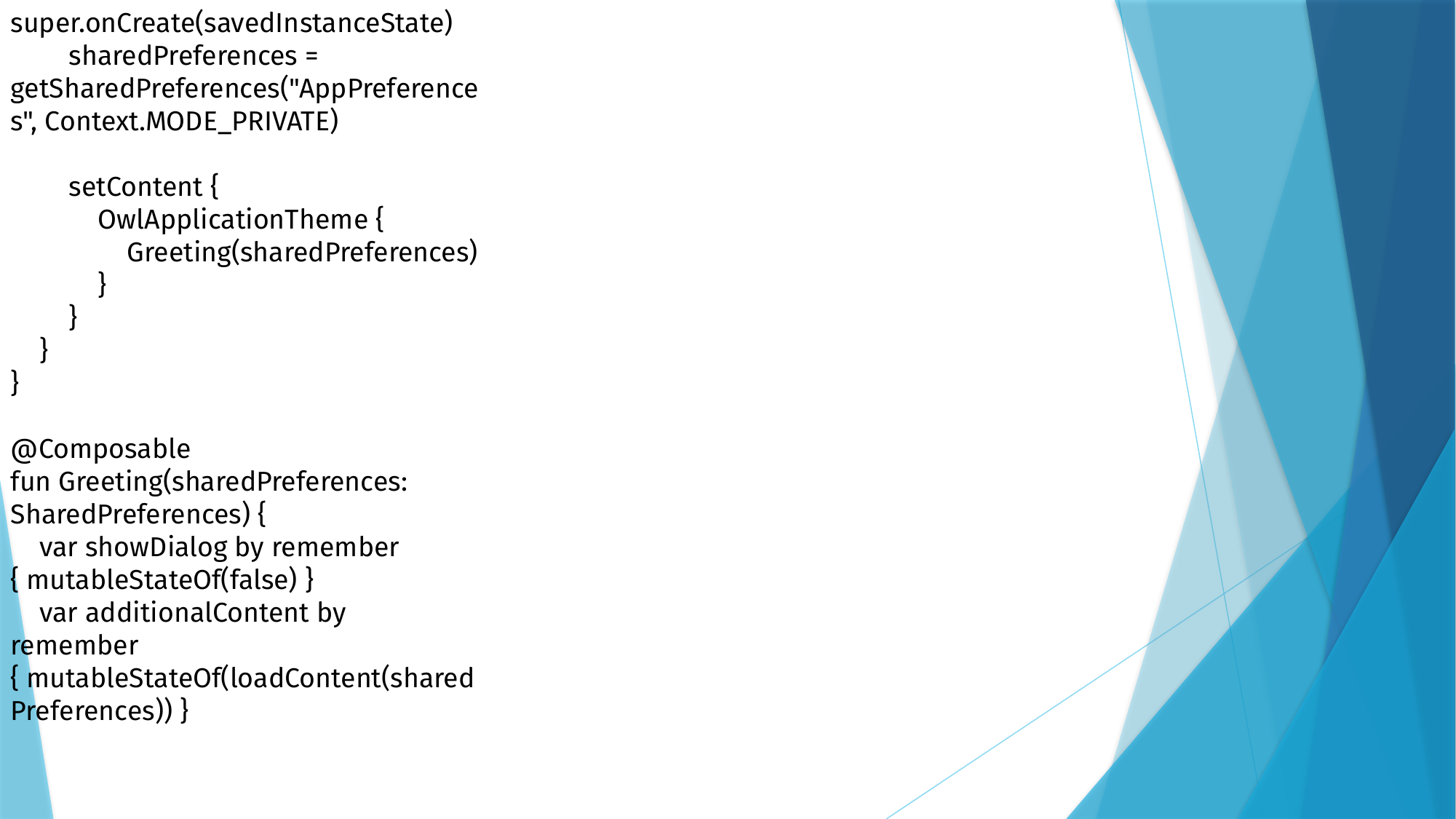

super.onCreate(savedInstanceState)
        sharedPreferences = getSharedPreferences("AppPreferences", Context.MODE_PRIVATE)

        setContent {
            OwlApplicationTheme {
                Greeting(sharedPreferences)
            }
        }
    }
}

@Composable
fun Greeting(sharedPreferences: SharedPreferences) {
    var showDialog by remember { mutableStateOf(false) }
    var additionalContent by remember { mutableStateOf(loadContent(sharedPreferences)) }